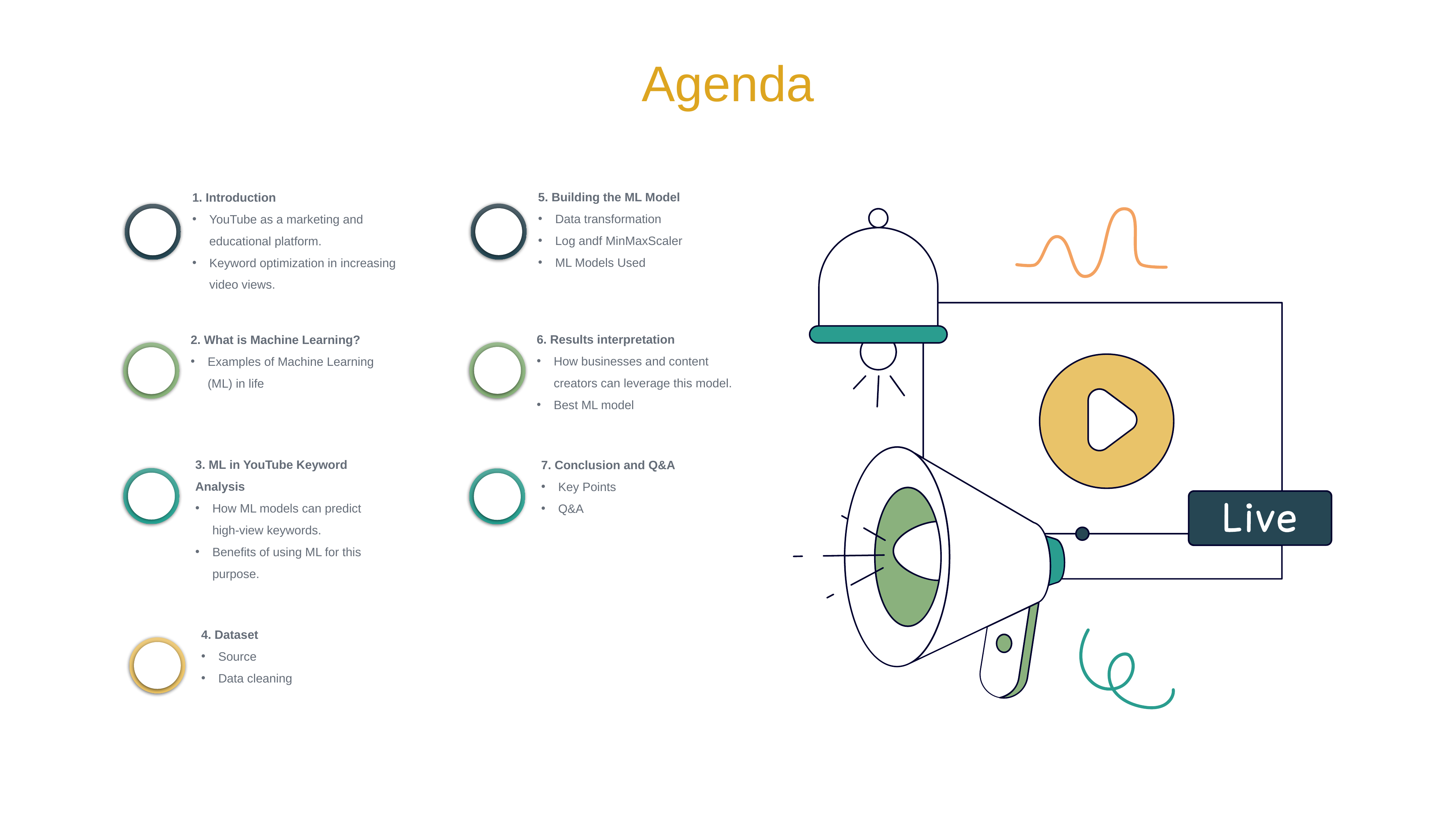

Agenda
5. Building the ML Model
Data transformation
Log andf MinMaxScaler
ML Models Used

1. Introduction
YouTube as a marketing and educational platform.
Keyword optimization in increasing video views.

6. Results interpretation
How businesses and content creators can leverage this model.
Best ML model

2. What is Machine Learning?
Examples of Machine Learning (ML) in life

3. ML in YouTube Keyword Analysis
How ML models can predict high-view keywords.
Benefits of using ML for this purpose.

7. Conclusion and Q&A
Key Points
Q&A

4. Dataset
Source
Data cleaning